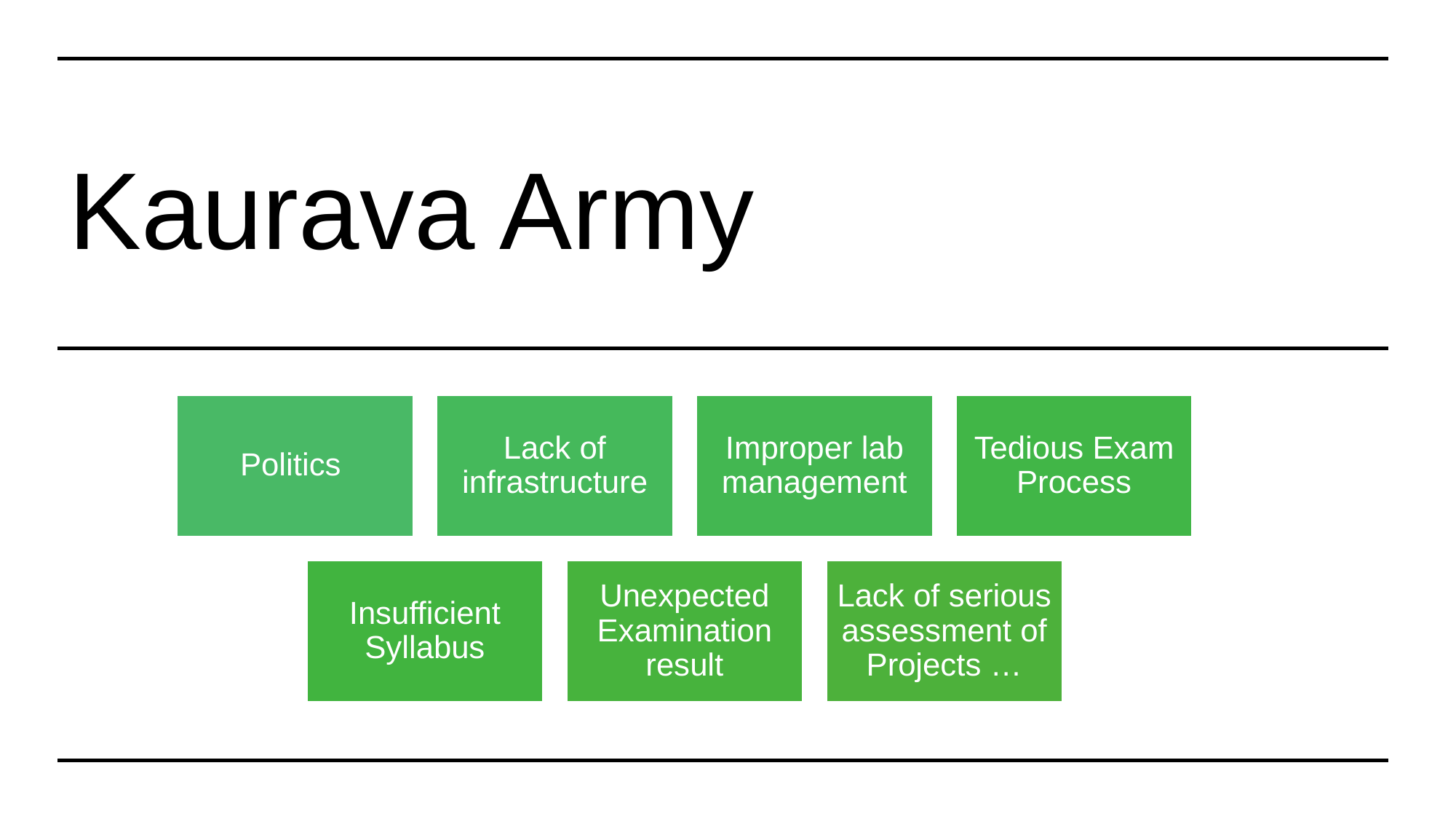

# Kaurava Army
Politics
Lack of infrastructure
Improper lab management
Tedious Exam Process
Insufficient Syllabus
Unexpected Examination result
Lack of serious assessment of Projects …